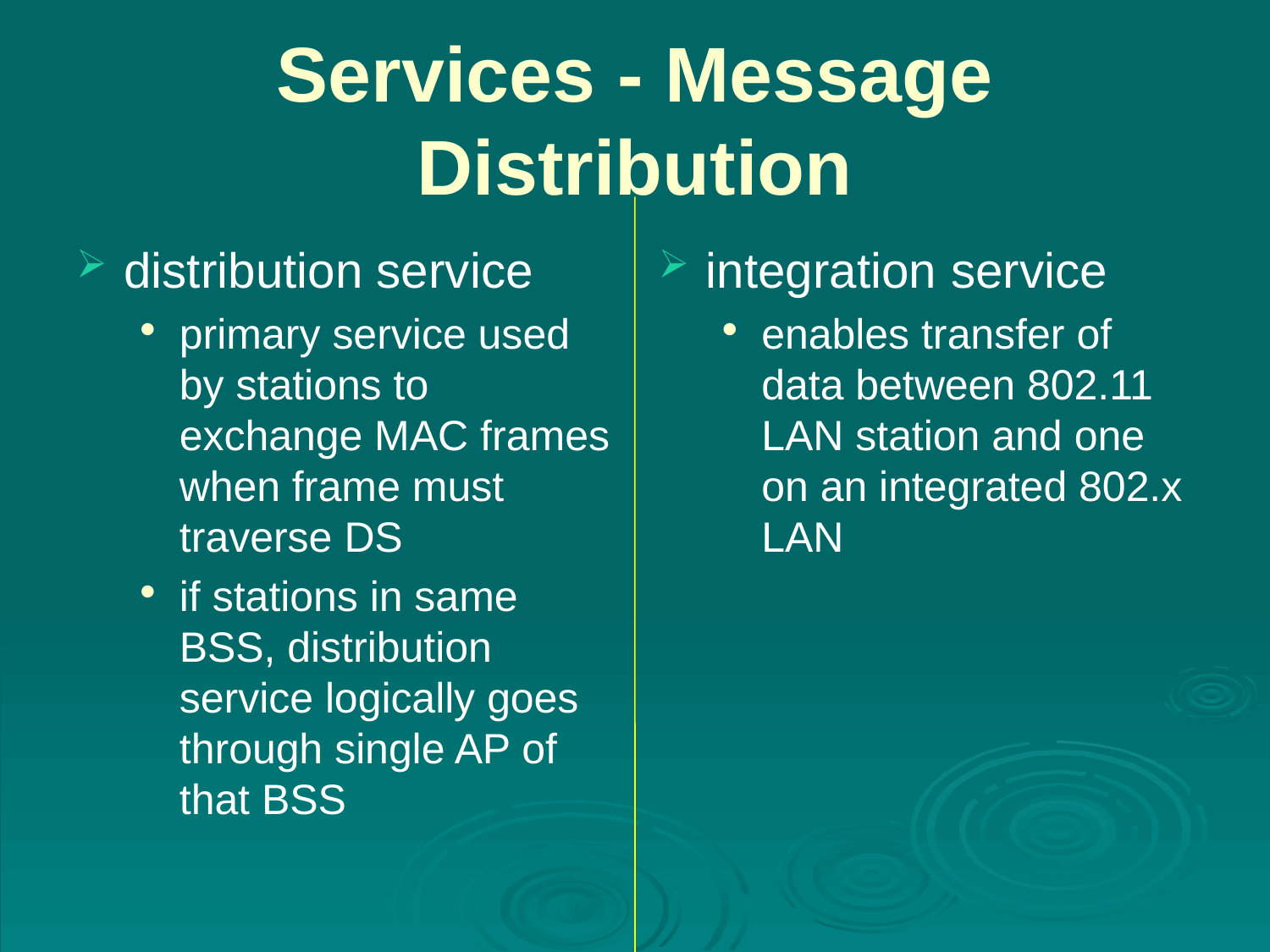

# Services - Message Distribution
distribution service
primary service used by stations to exchange MAC frames when frame must traverse DS
if stations in same BSS, distribution service logically goes through single AP of that BSS
integration service
enables transfer of data between 802.11 LAN station and one on an integrated 802.x LAN